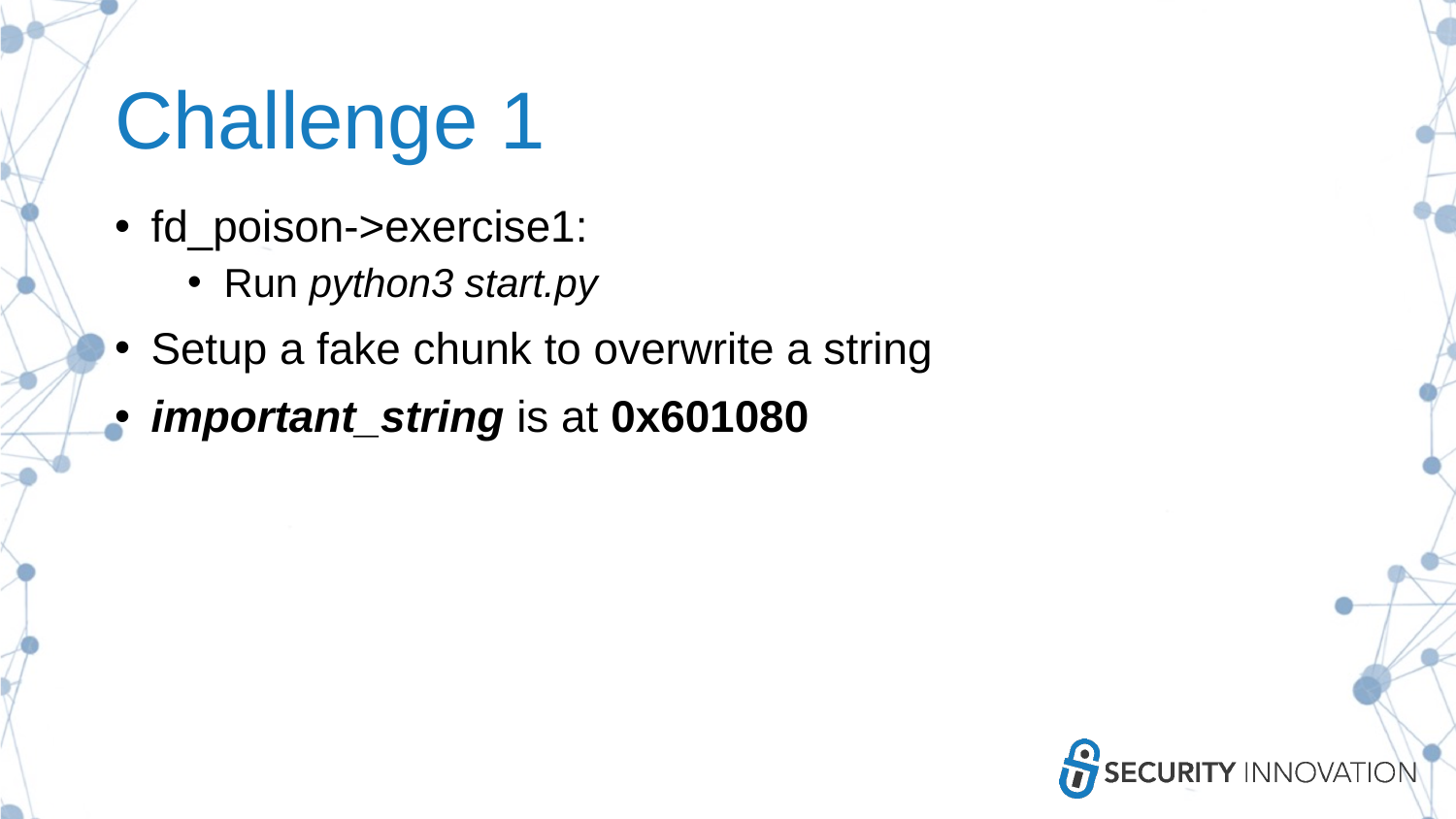

# Challenge 1
fd_poison->exercise1:
Run python3 start.py
Setup a fake chunk to overwrite a string
important_string is at ﻿0x601080